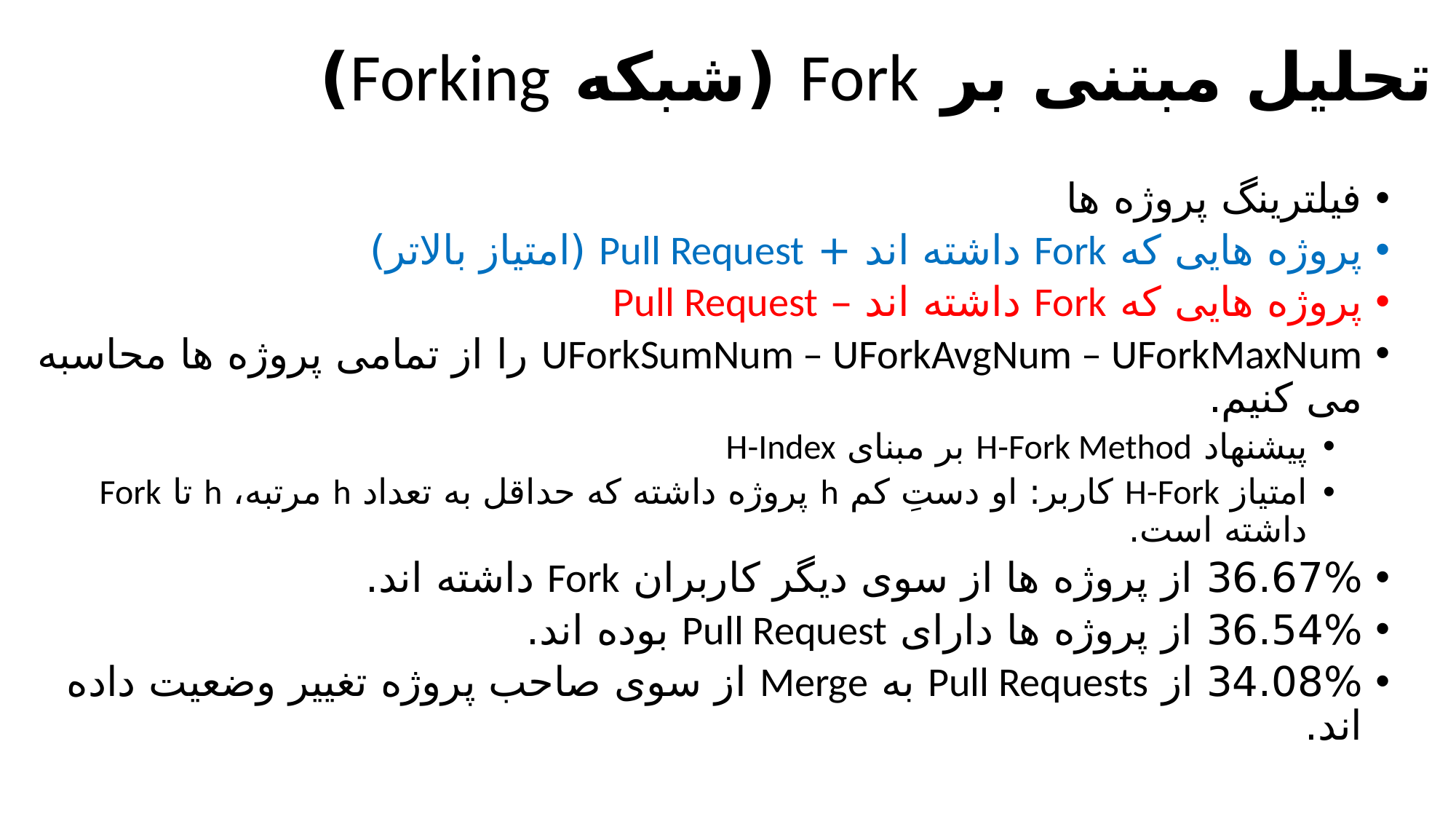

# تحلیل مبتنی بر Fork (شبکه Forking)
فیلترینگ پروژه ها
پروژه هایی که Fork داشته اند + Pull Request (امتیاز بالاتر)
پروژه هایی که Fork داشته اند – Pull Request
UForkSumNum – UForkAvgNum – UForkMaxNum را از تمامی پروژه ها محاسبه می کنیم.
پیشنهاد H-Fork Method بر مبنای H-Index
امتیاز H-Fork کاربر: او دستِ کم h پروژه داشته که حداقل به تعداد h مرتبه، h تا Fork داشته است.
36.67% از پروژه ها از سوی دیگر کاربران Fork داشته اند.
36.54% از پروژه ها دارای Pull Request بوده اند.
34.08% از Pull Requests به Merge از سوی صاحب پروژه تغییر وضعیت داده اند.